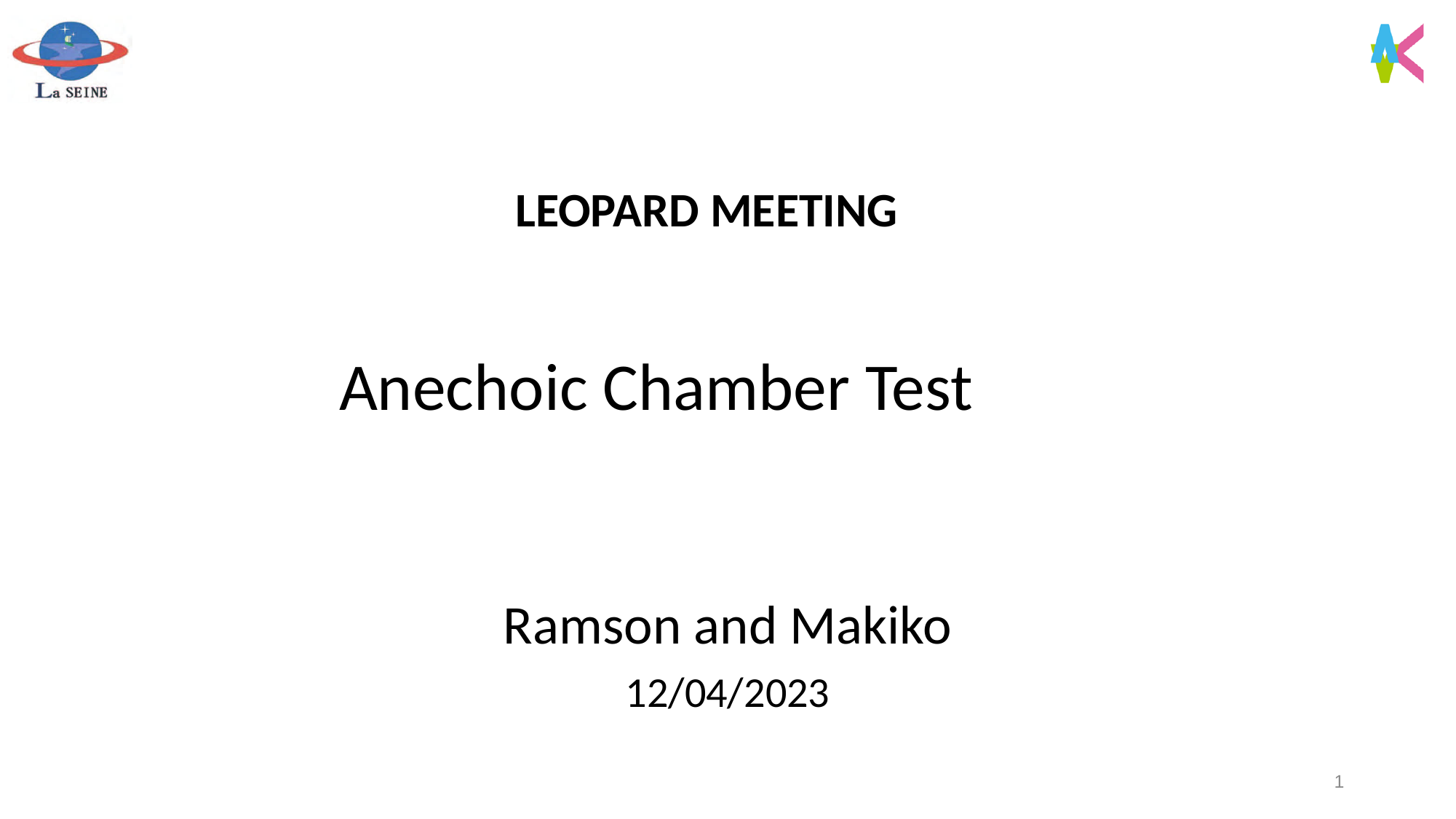

# LEOPARD MEETING
Anechoic Chamber Test

Ramson and Makiko
12/04/2023
1